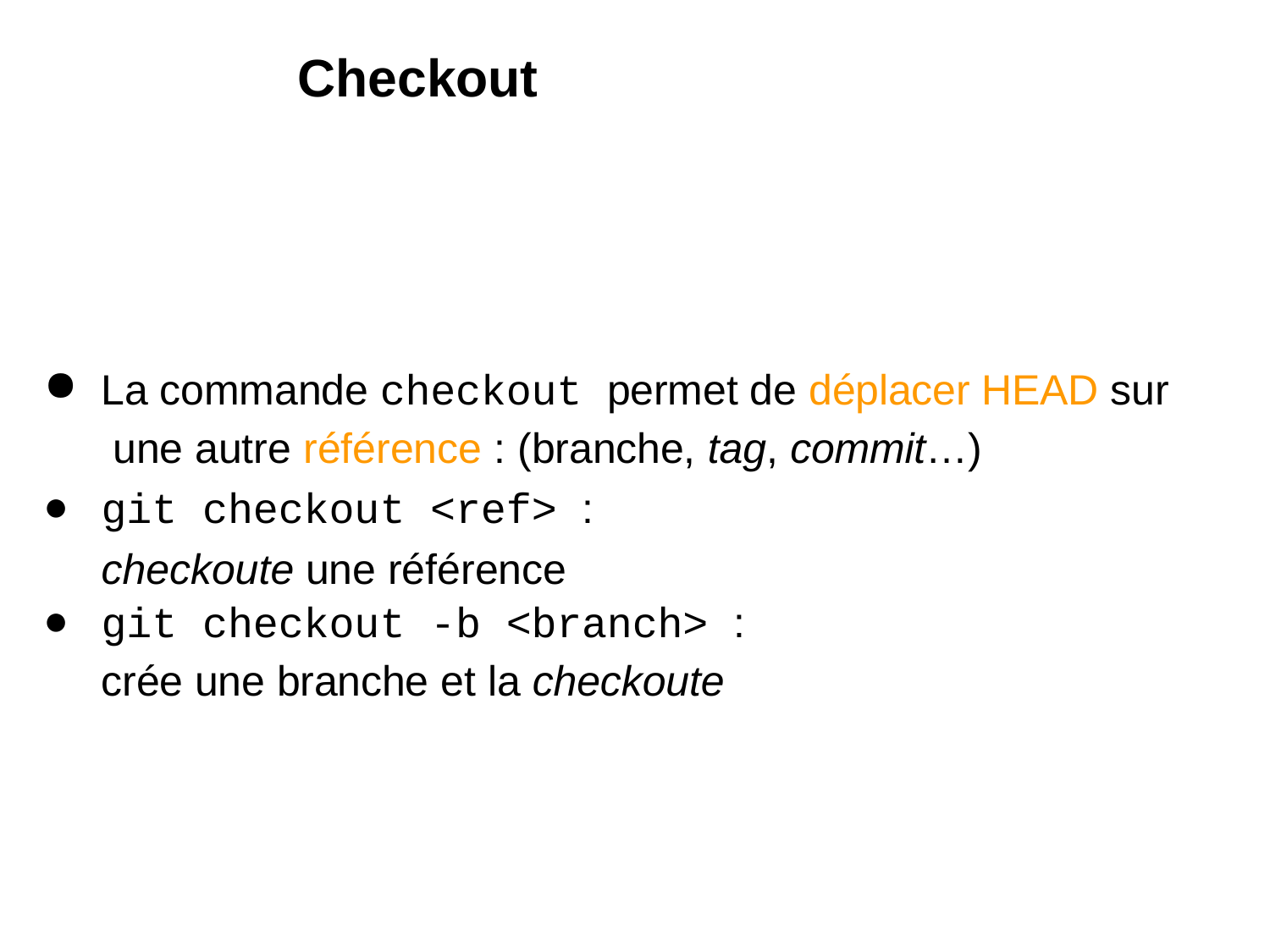

# Checkout
La commande checkout permet de déplacer HEAD sur  une autre référence : (branche, tag, commit…)
git checkout <ref> :
checkoute une référence
git checkout -b <branch> :
crée une branche et la checkoute